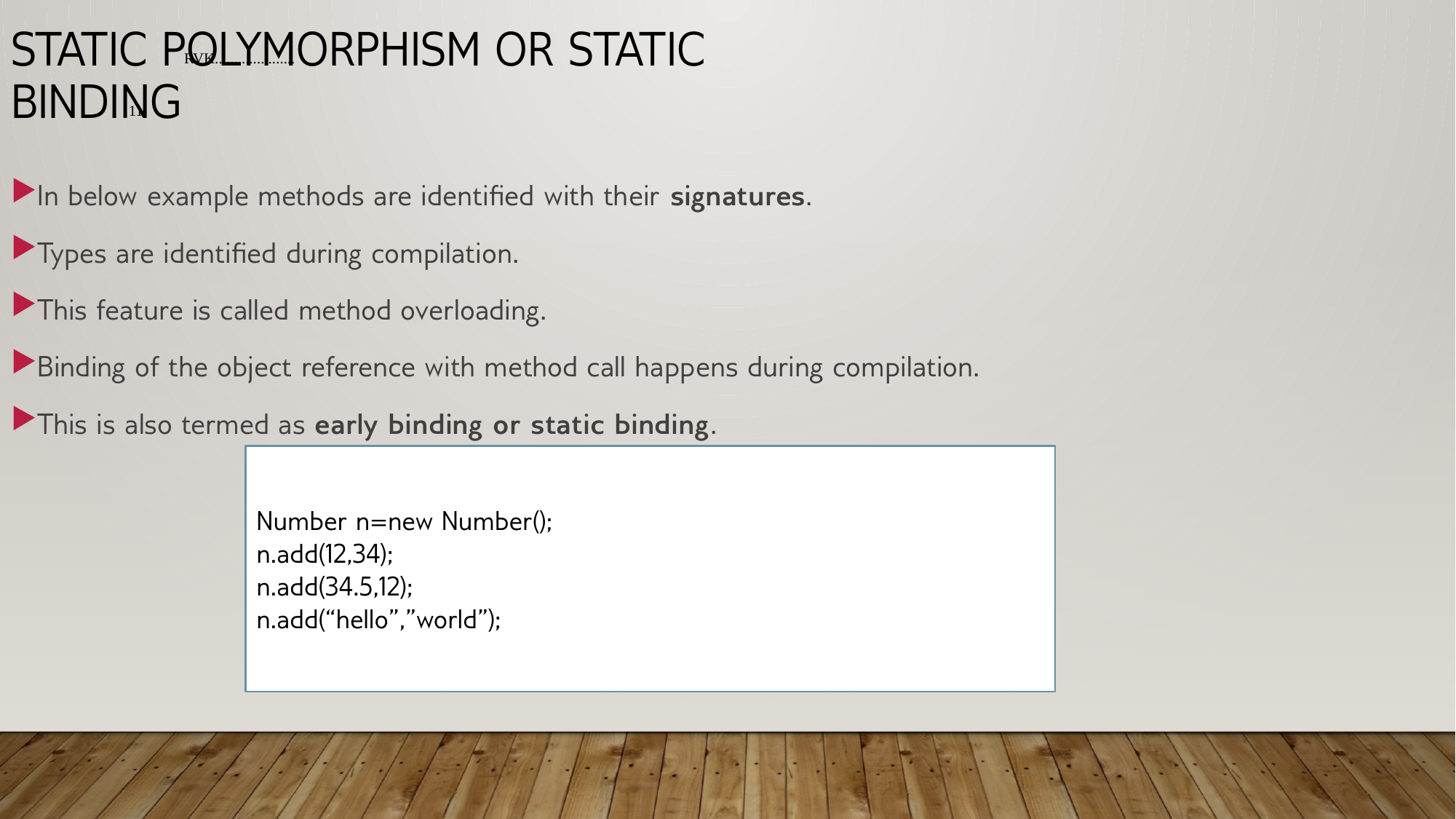

Static polymorphism or static binding
RVK.....................

11
In below example methods are identified with their signatures.
Types are identified during compilation.
This feature is called method overloading.
Binding of the object reference with method call happens during compilation.
This is also termed as early binding or static binding.
Number n=new Number();
n.add(12,34);
n.add(34.5,12);
n.add(“hello”,”world”);